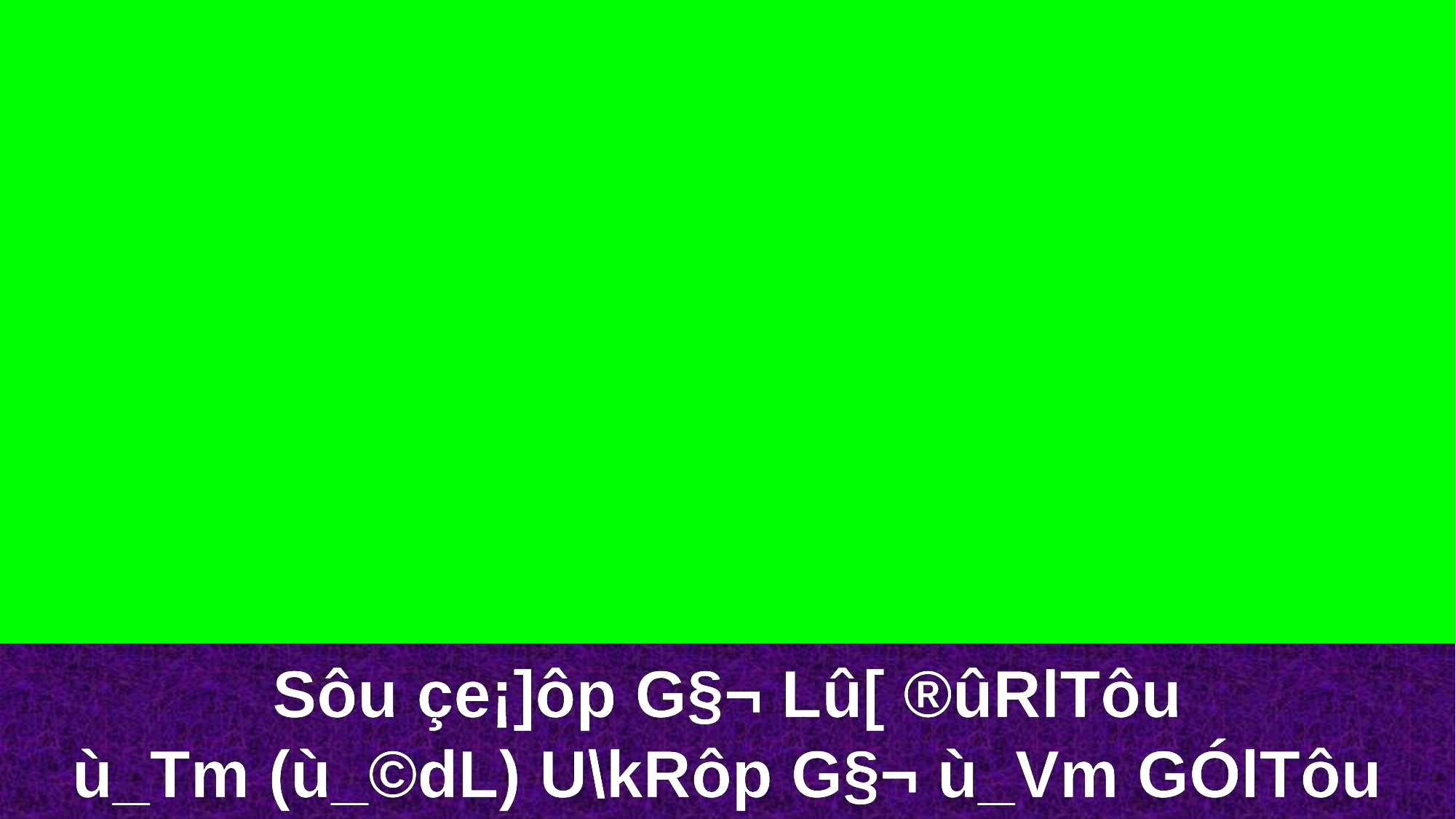

Sôu çe¡]ôp G§¬ Lû[ ®ûRlTôu
ù_Tm (ù_©dL) U\kRôp G§¬ ù_Vm GÓlTôu